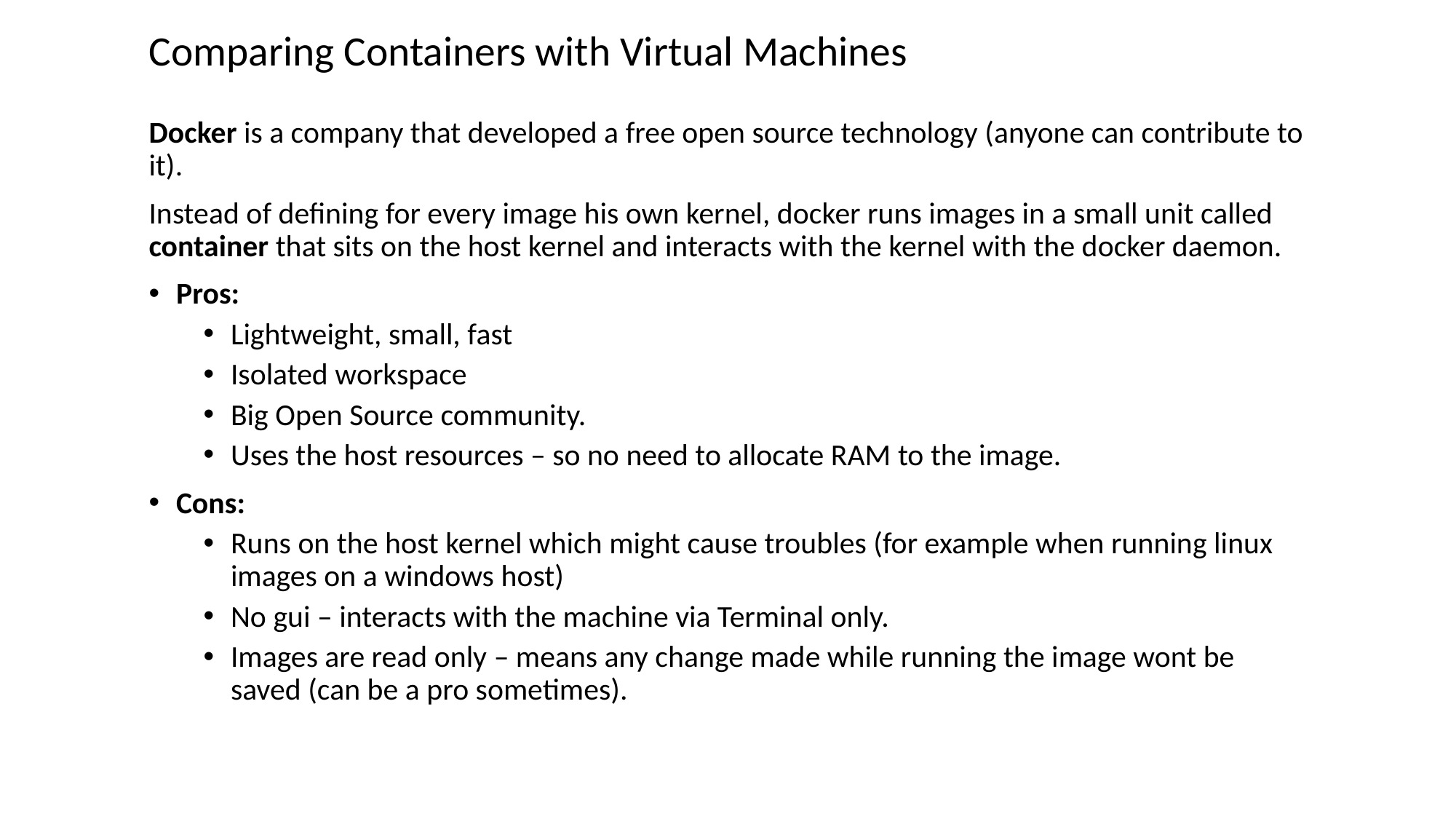

# Comparing Containers with Virtual Machines
Docker is a company that developed a free open source technology (anyone can contribute to it).
Instead of defining for every image his own kernel, docker runs images in a small unit called container that sits on the host kernel and interacts with the kernel with the docker daemon.
Pros:
Lightweight, small, fast
Isolated workspace
Big Open Source community.
Uses the host resources – so no need to allocate RAM to the image.
Cons:
Runs on the host kernel which might cause troubles (for example when running linux images on a windows host)
No gui – interacts with the machine via Terminal only.
Images are read only – means any change made while running the image wont be saved (can be a pro sometimes).